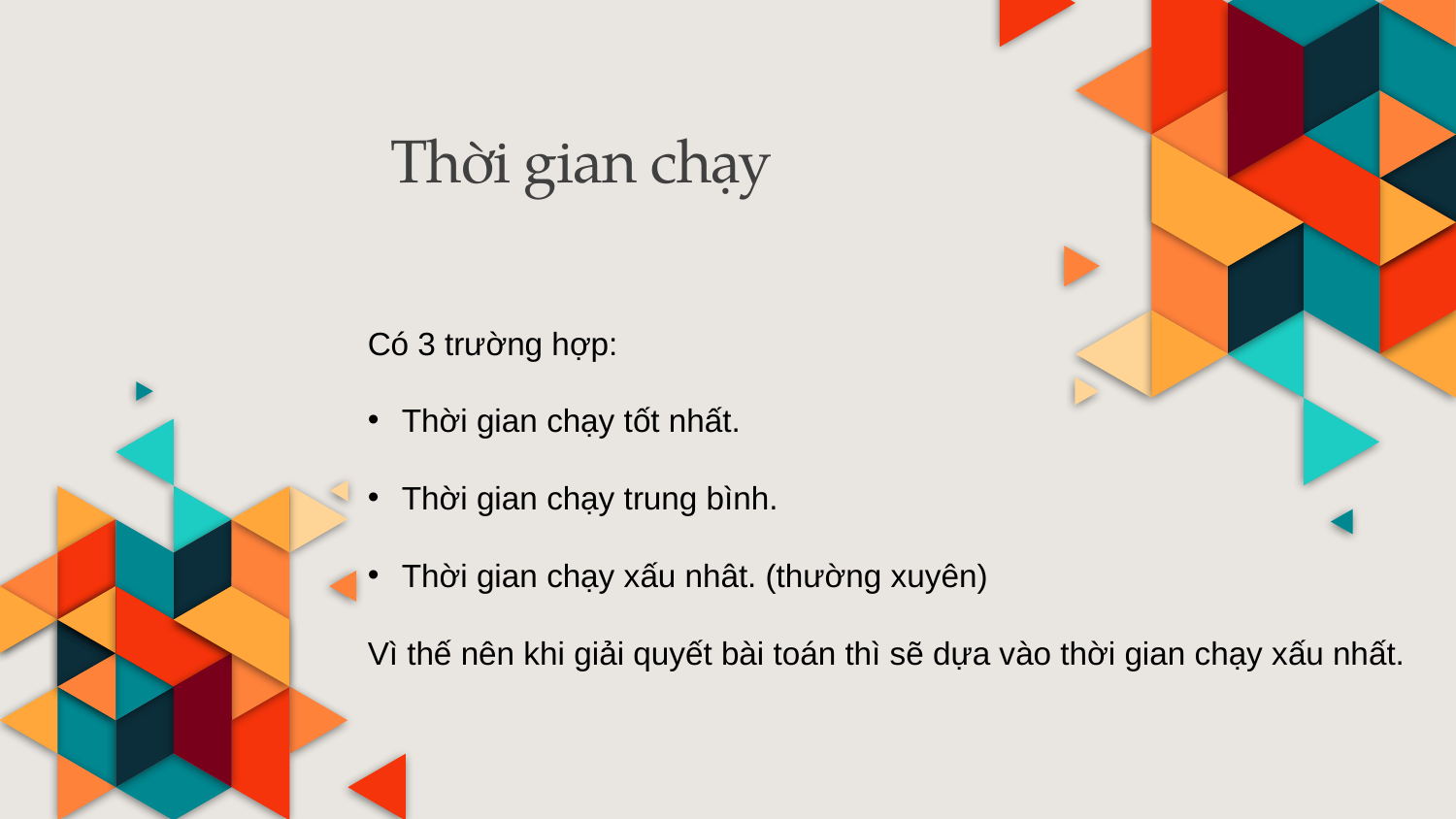

Thời gian chạy
Có 3 trường hợp:
Thời gian chạy tốt nhất.
Thời gian chạy trung bình.
Thời gian chạy xấu nhât. (thường xuyên)
Vì thế nên khi giải quyết bài toán thì sẽ dựa vào thời gian chạy xấu nhất.